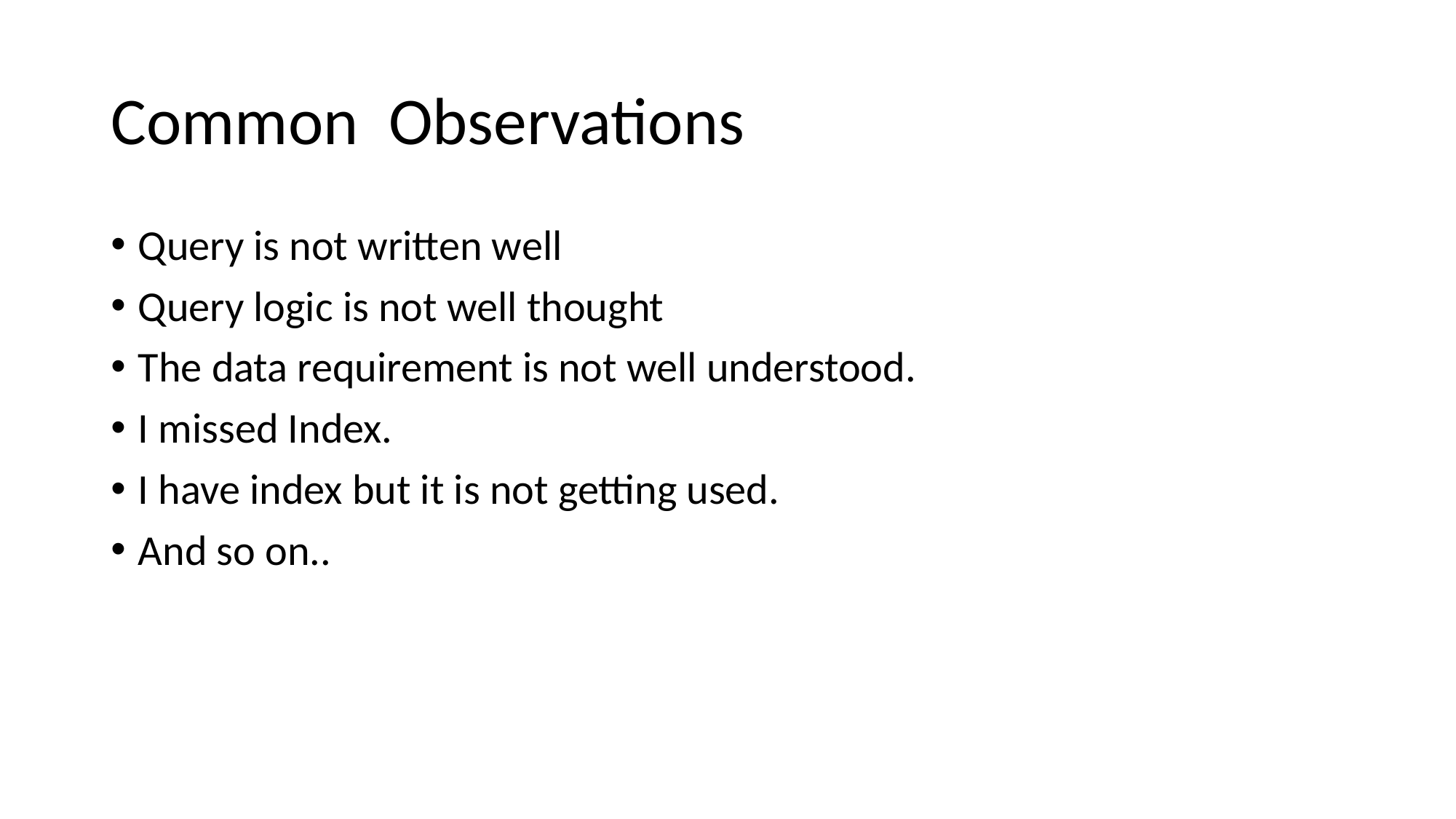

# Common  Observations
Query is not written well
Query logic is not well thought
The data requirement is not well understood.
I missed Index.
I have index but it is not getting used.
And so on..